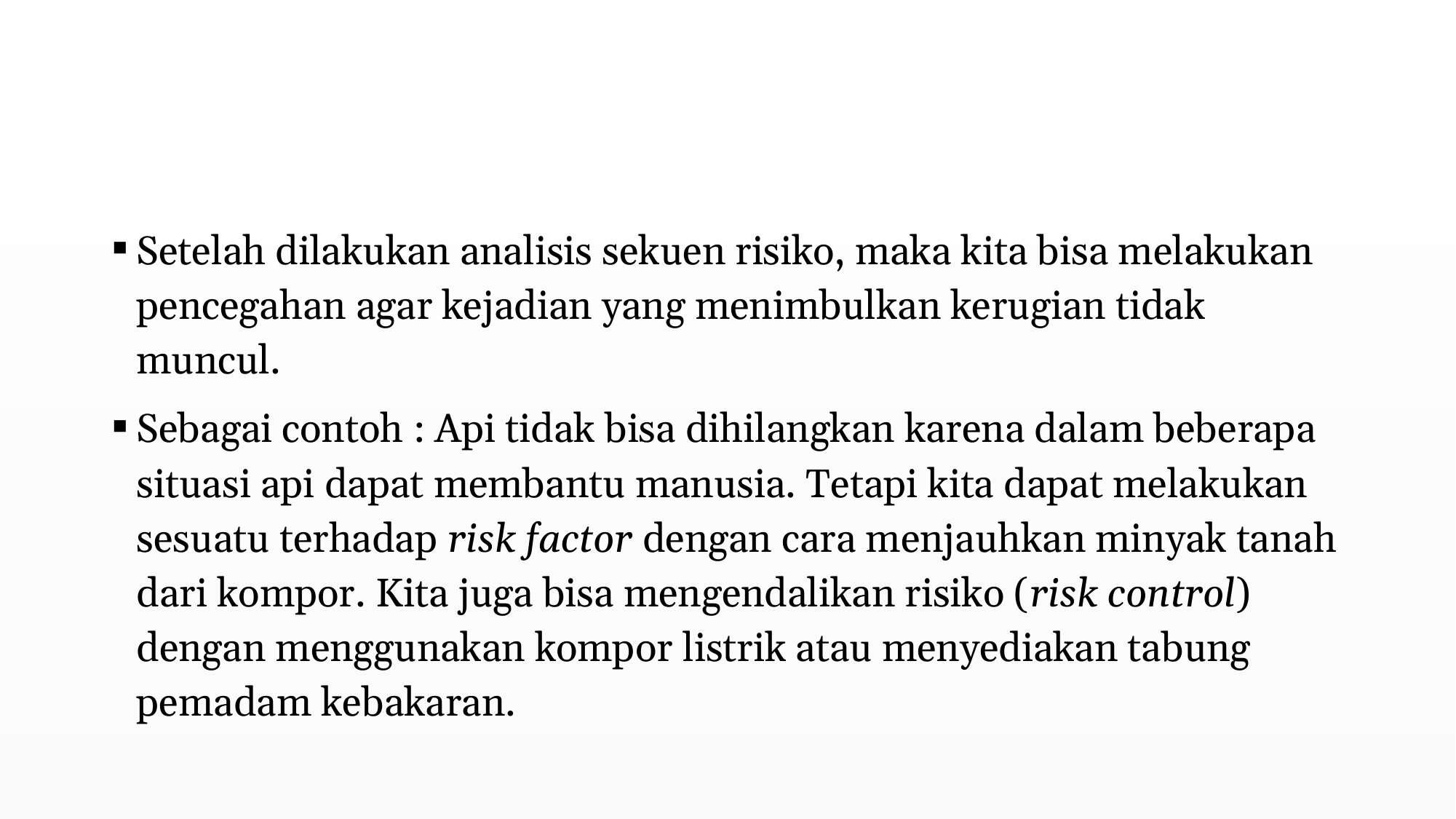

#
Setelah dilakukan analisis sekuen risiko, maka kita bisa melakukan pencegahan agar kejadian yang menimbulkan kerugian tidak muncul.
Sebagai contoh : Api tidak bisa dihilangkan karena dalam beberapa situasi api dapat membantu manusia. Tetapi kita dapat melakukan sesuatu terhadap risk factor dengan cara menjauhkan minyak tanah dari kompor. Kita juga bisa mengendalikan risiko (risk control) dengan menggunakan kompor listrik atau menyediakan tabung pemadam kebakaran.